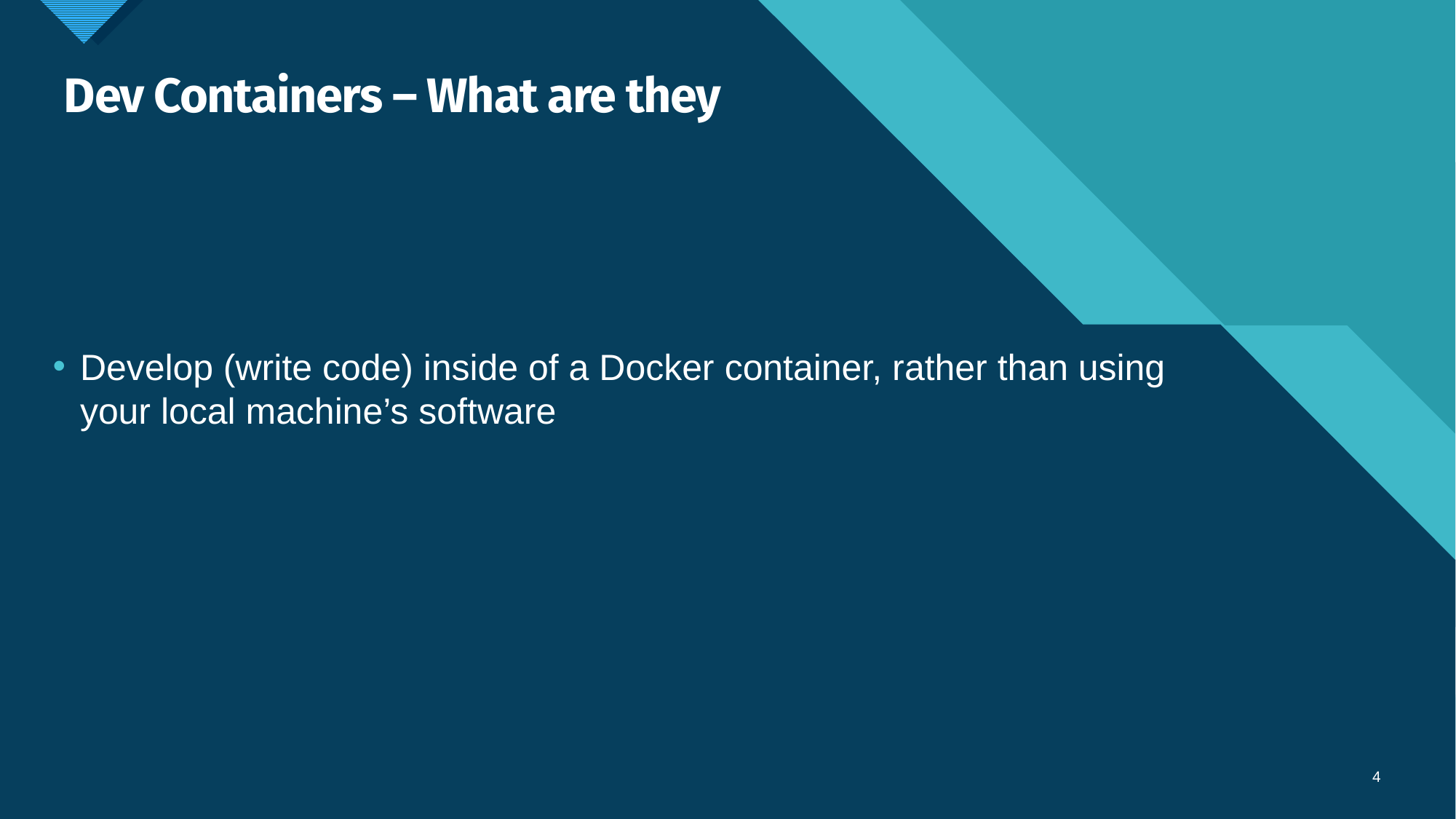

# Dev Containers – What are they
Develop (write code) inside of a Docker container, rather than using your local machine’s software
4